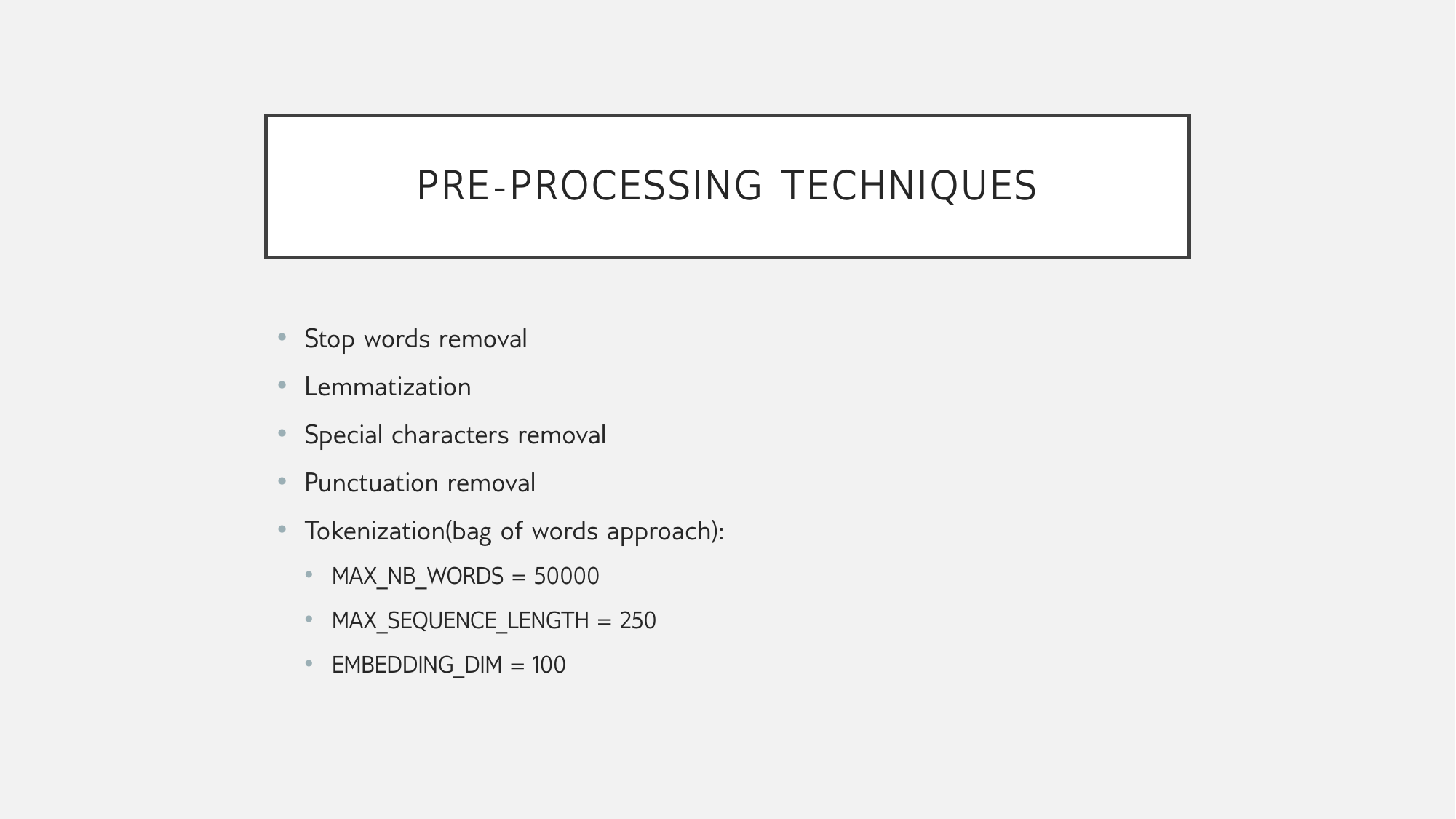

# Pre-processing techniques
Stop words removal
Lemmatization
Special characters removal
Punctuation removal
Tokenization(bag of words approach):
MAX_NB_WORDS = 50000
MAX_SEQUENCE_LENGTH = 250
EMBEDDING_DIM = 100